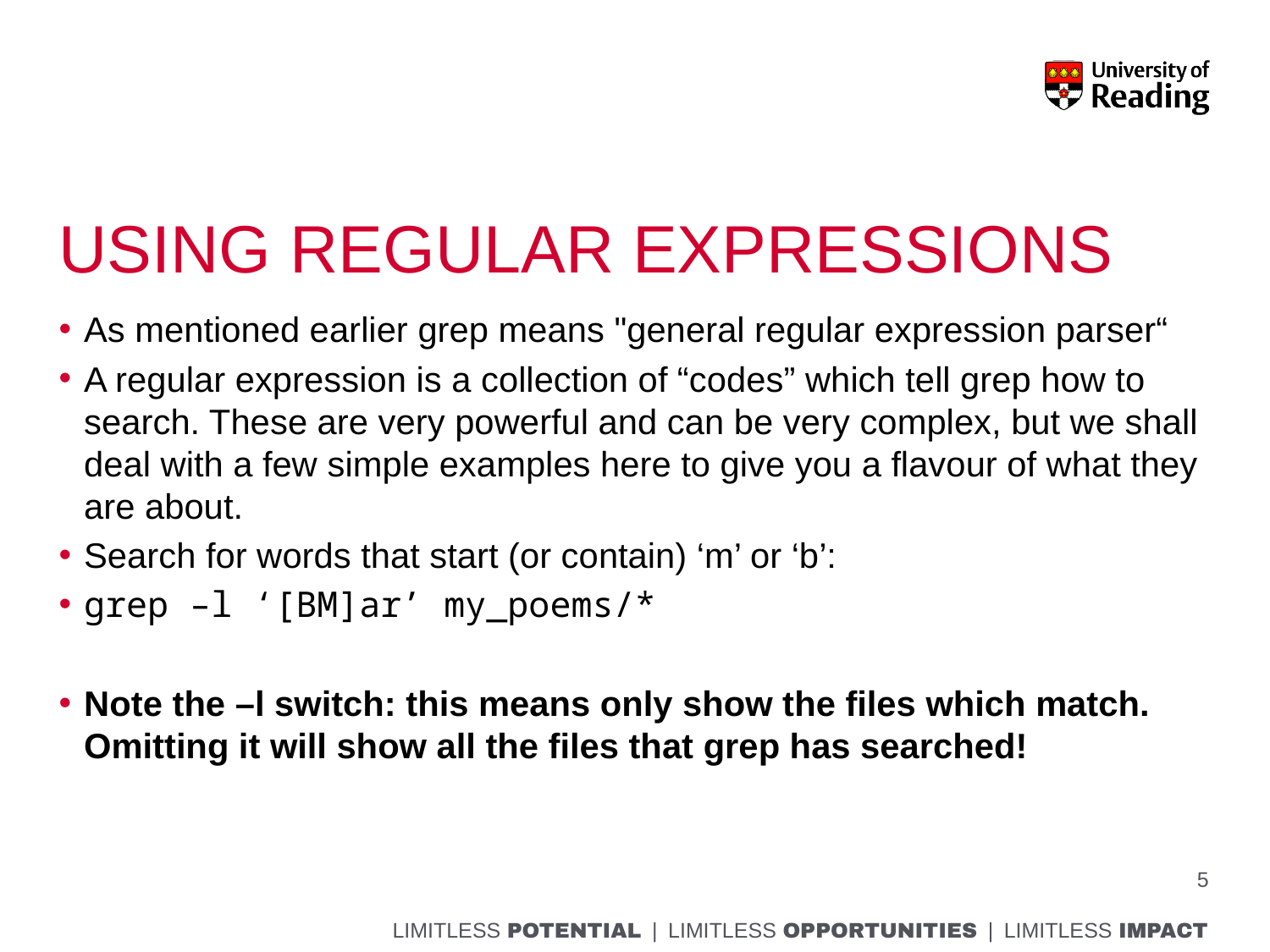

# Using regular expressions
As mentioned earlier grep means "general regular expression parser“
A regular expression is a collection of “codes” which tell grep how to search. These are very powerful and can be very complex, but we shall deal with a few simple examples here to give you a flavour of what they are about.
Search for words that start (or contain) ‘m’ or ‘b’:
grep –l ‘[BM]ar’ my_poems/*

Note the –l switch: this means only show the files which match. Omitting it will show all the files that grep has searched!

5